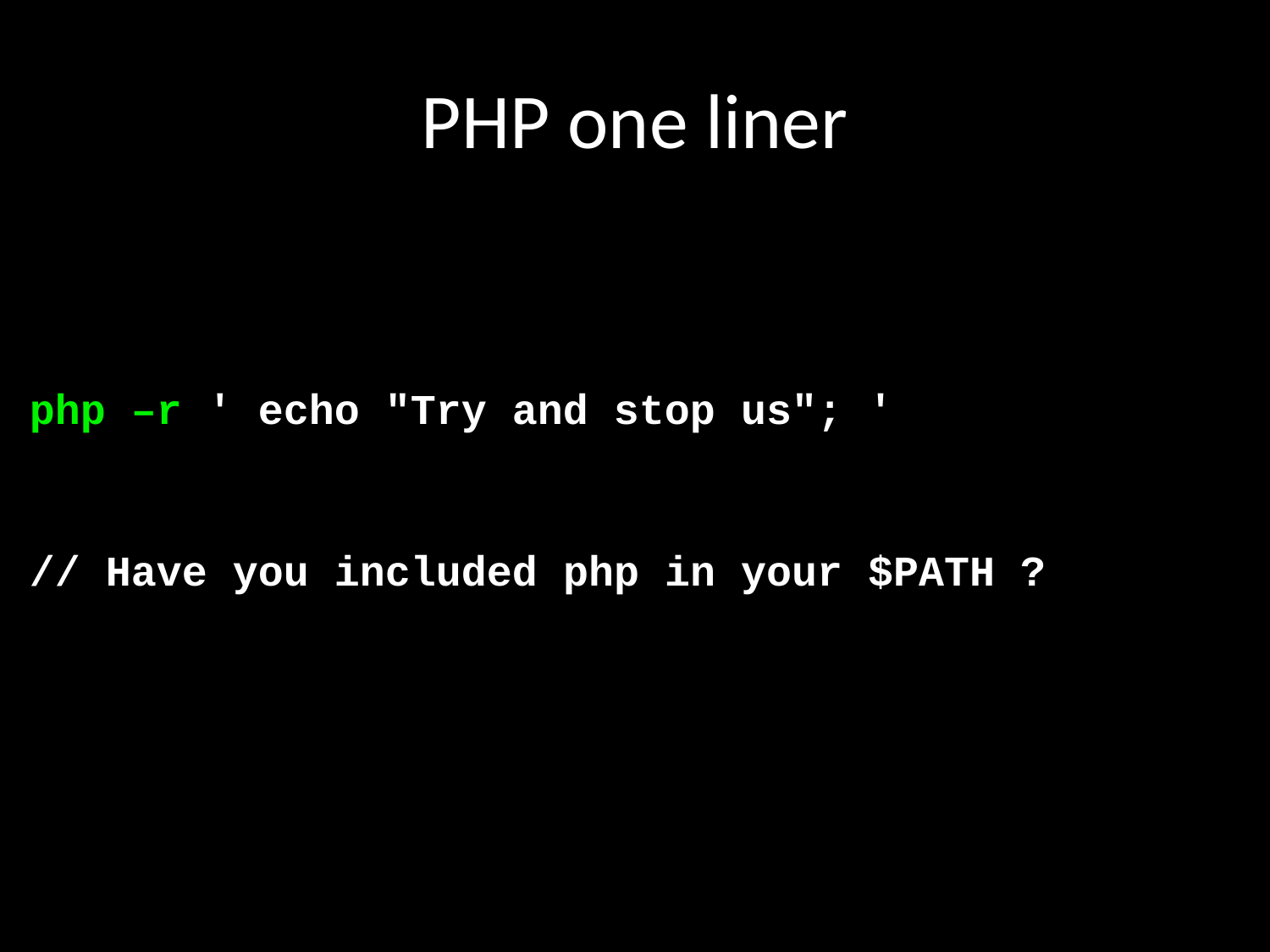

# PHP one liner

php –r ' echo "Try and stop us"; '

// Have you included php in your $PATH ?